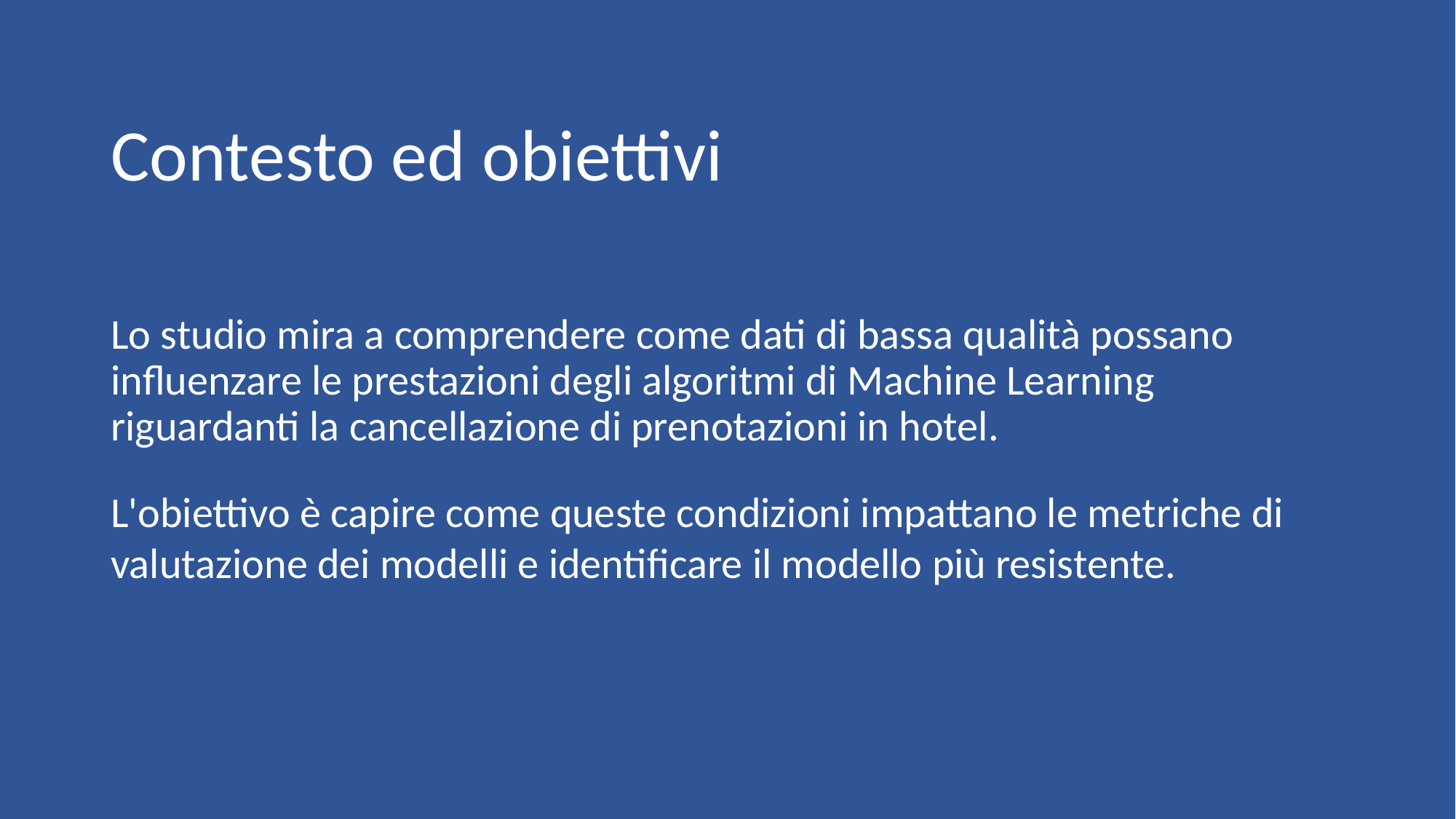

# Contesto ed obiettivi

Lo studio mira a comprendere come dati di bassa qualità possano influenzare le prestazioni degli algoritmi di Machine Learning riguardanti la cancellazione di prenotazioni in hotel.

L'obiettivo è capire come queste condizioni impattano le metriche di valutazione dei modelli e identificare il modello più resistente.